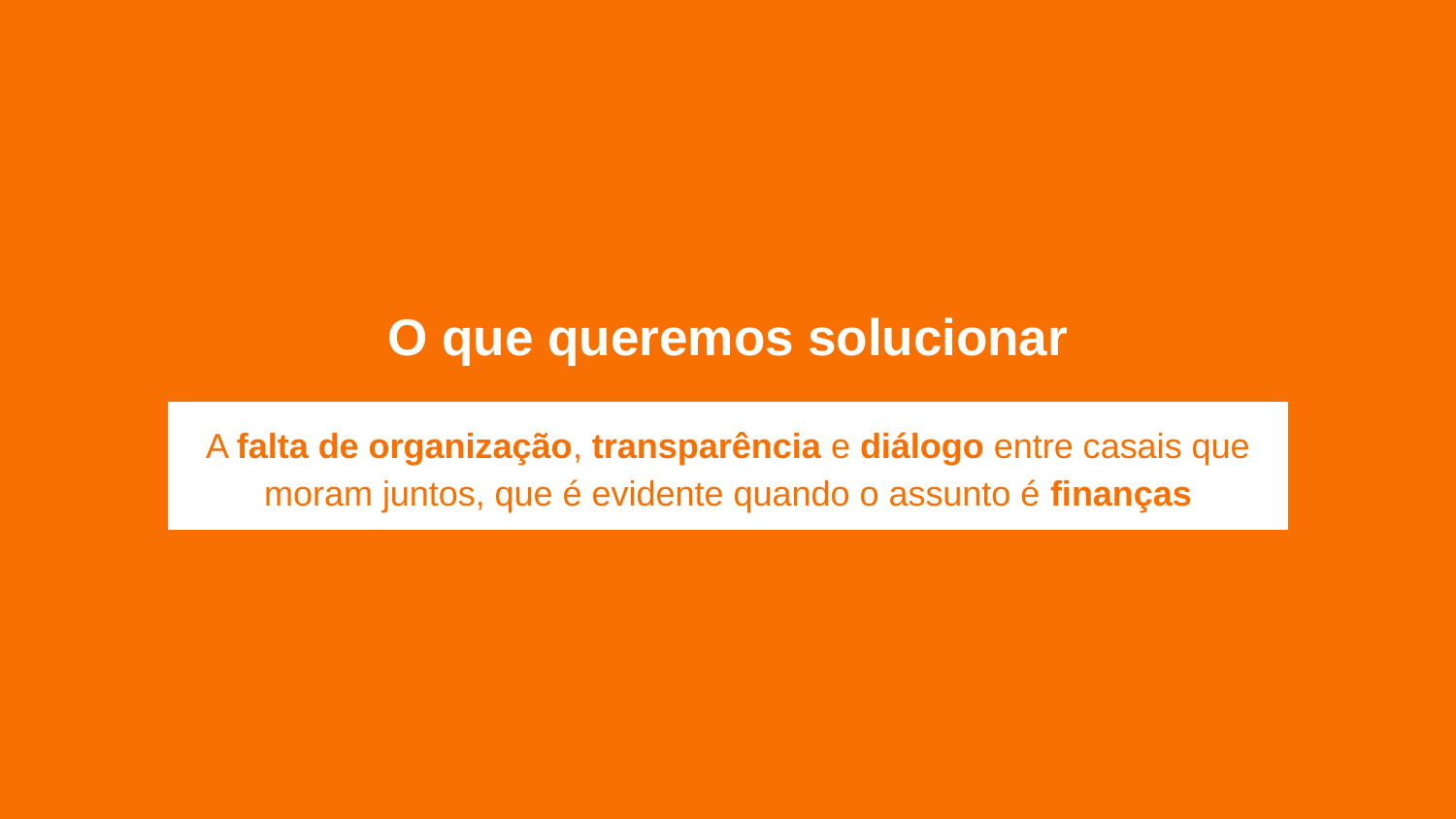

# O que queremos solucionar
A falta de organização, transparência e diálogo entre casais que moram juntos, que é evidente quando o assunto é finanças